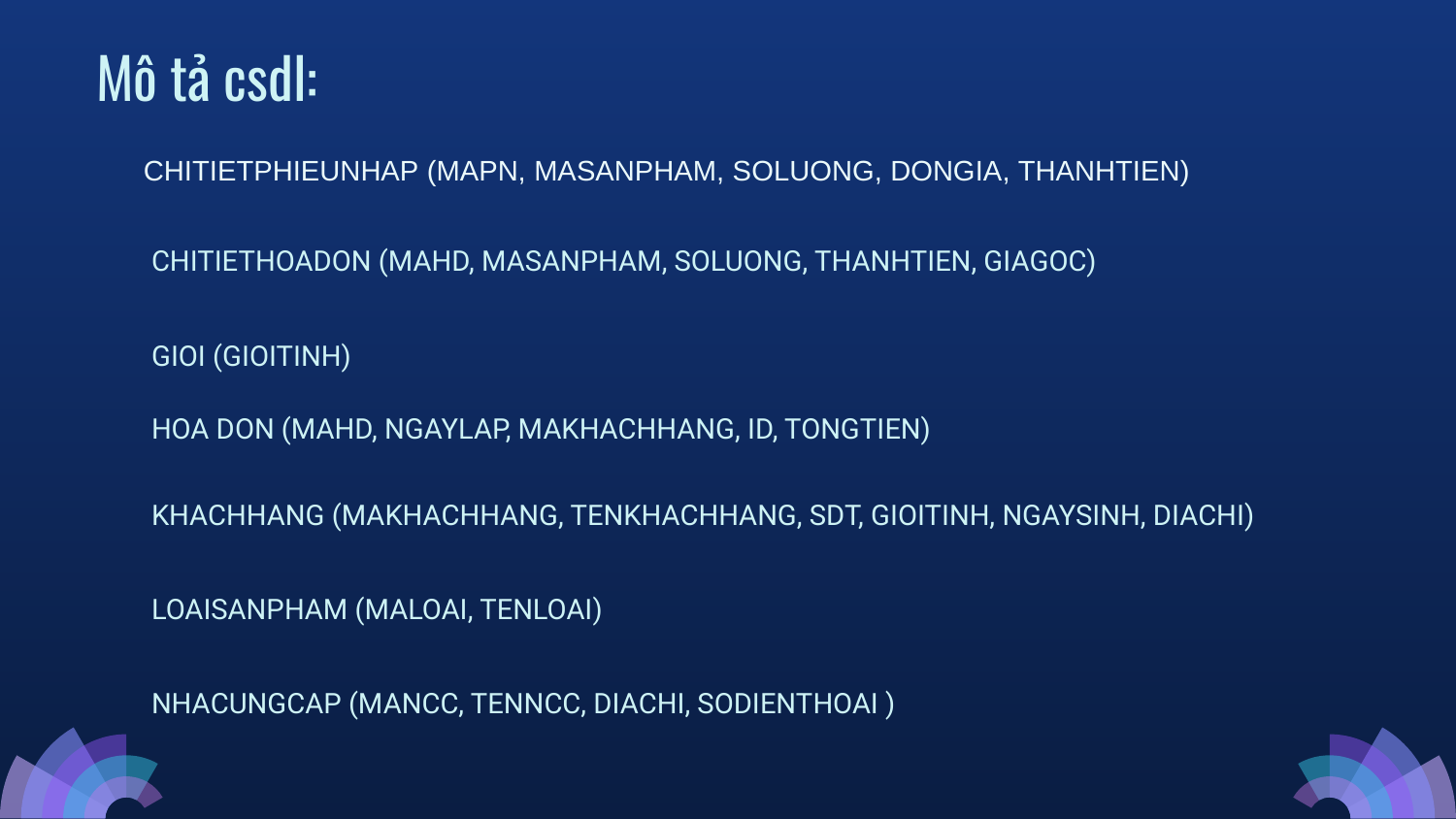

# Mô tả csdl:
CHITIETPHIEUNHAP (MAPN, MASANPHAM, SOLUONG, DONGIA, THANHTIEN)
CHITIETHOADON (MAHD, MASANPHAM, SOLUONG, THANHTIEN, GIAGOC)
GIOI (GIOITINH)
HOA DON (MAHD, NGAYLAP, MAKHACHHANG, ID, TONGTIEN)
KHACHHANG (MAKHACHHANG, TENKHACHHANG, SDT, GIOITINH, NGAYSINH, DIACHI)
LOAISANPHAM (MALOAI, TENLOAI)
NHACUNGCAP (MANCC, TENNCC, DIACHI, SODIENTHOAI )